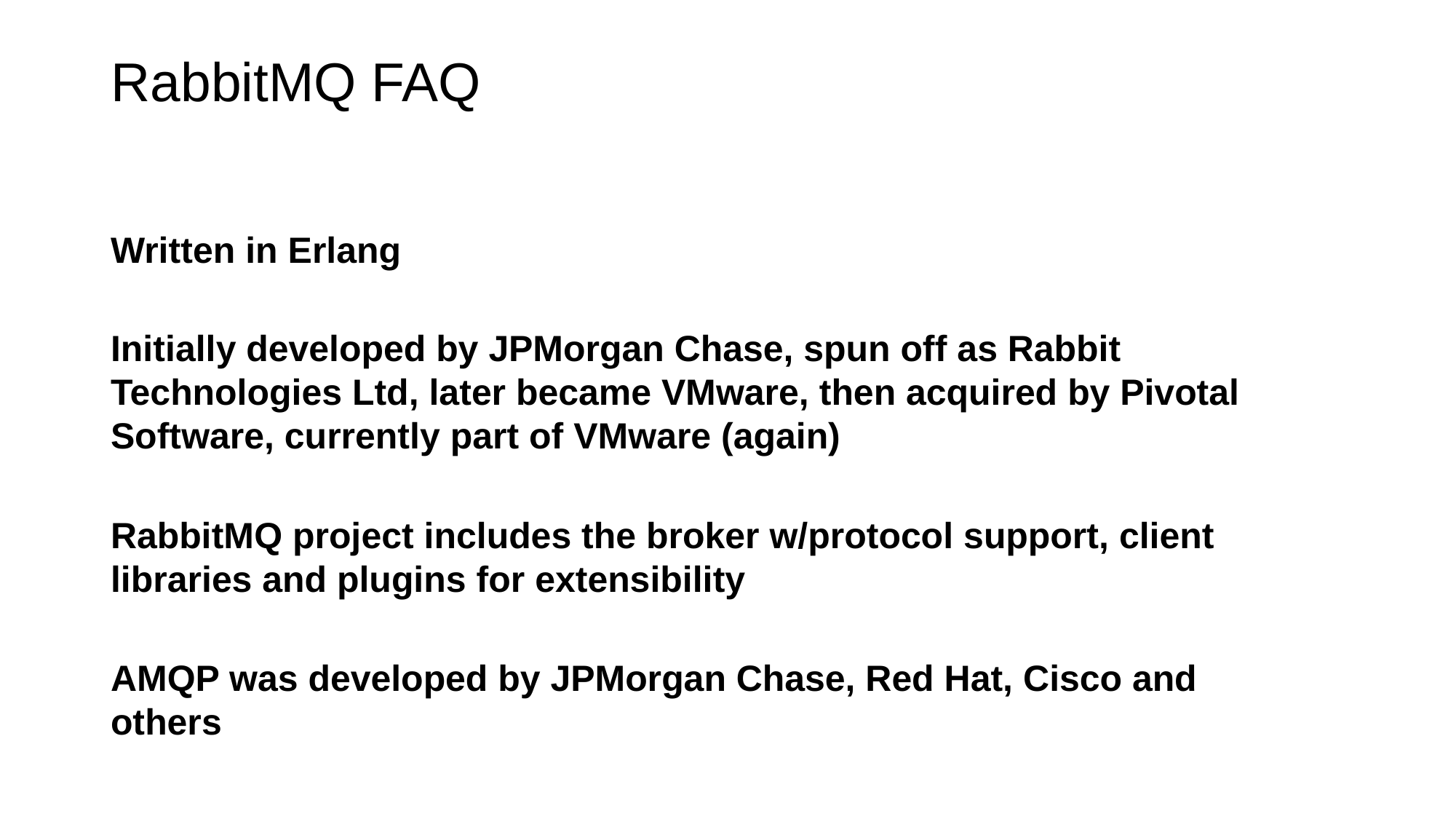

# RabbitMQ FAQ
Written in Erlang
Initially developed by JPMorgan Chase, spun off as Rabbit Technologies Ltd, later became VMware, then acquired by Pivotal Software, currently part of VMware (again)
RabbitMQ project includes the broker w/protocol support, client libraries and plugins for extensibility
AMQP was developed by JPMorgan Chase, Red Hat, Cisco and others